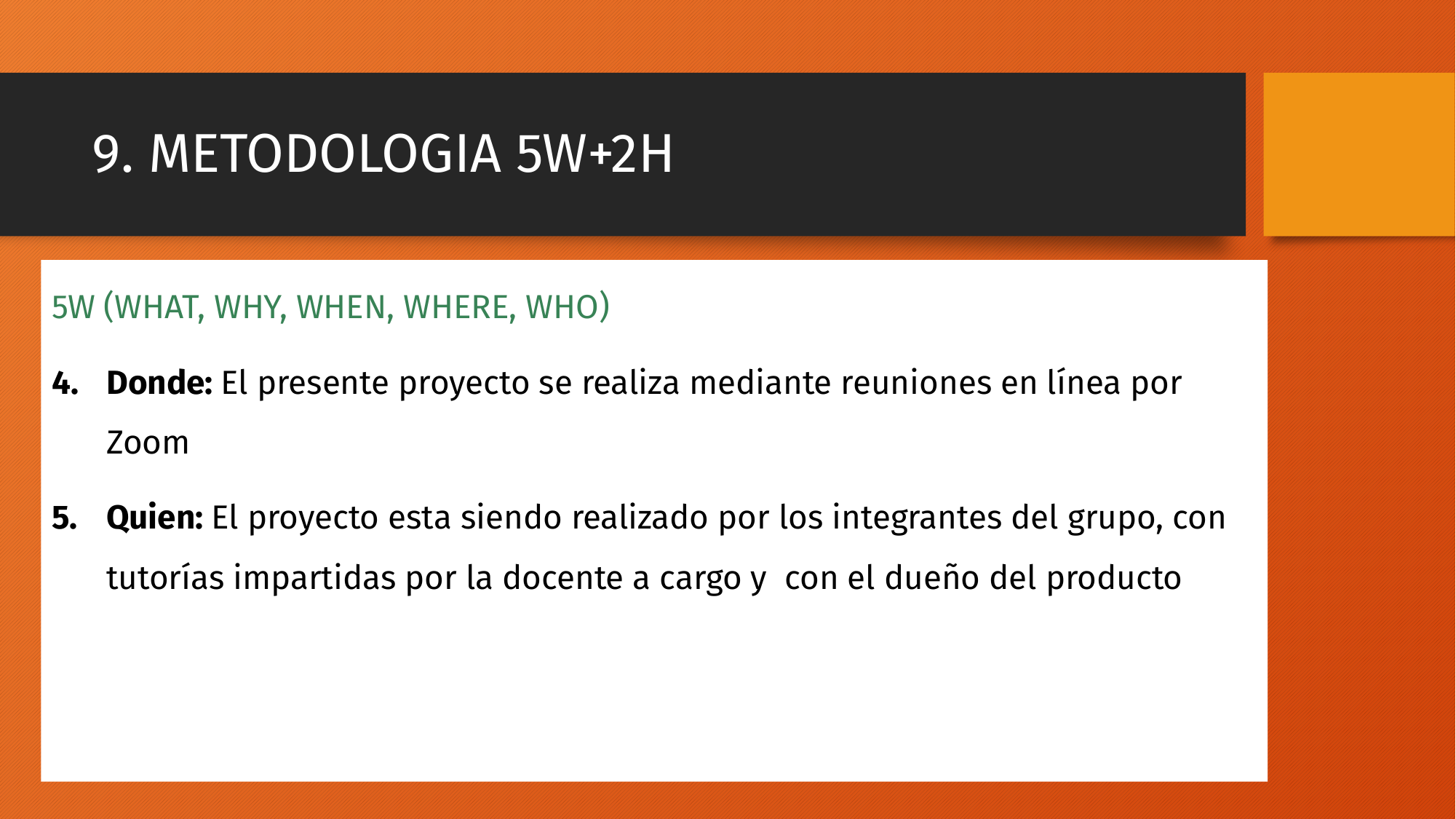

# 9. METODOLOGIA 5W+2H
5W (WHAT, WHY, WHEN, WHERE, WHO)
Donde: El presente proyecto se realiza mediante reuniones en línea por Zoom
Quien: El proyecto esta siendo realizado por los integrantes del grupo, con tutorías impartidas por la docente a cargo y  con el dueño del producto